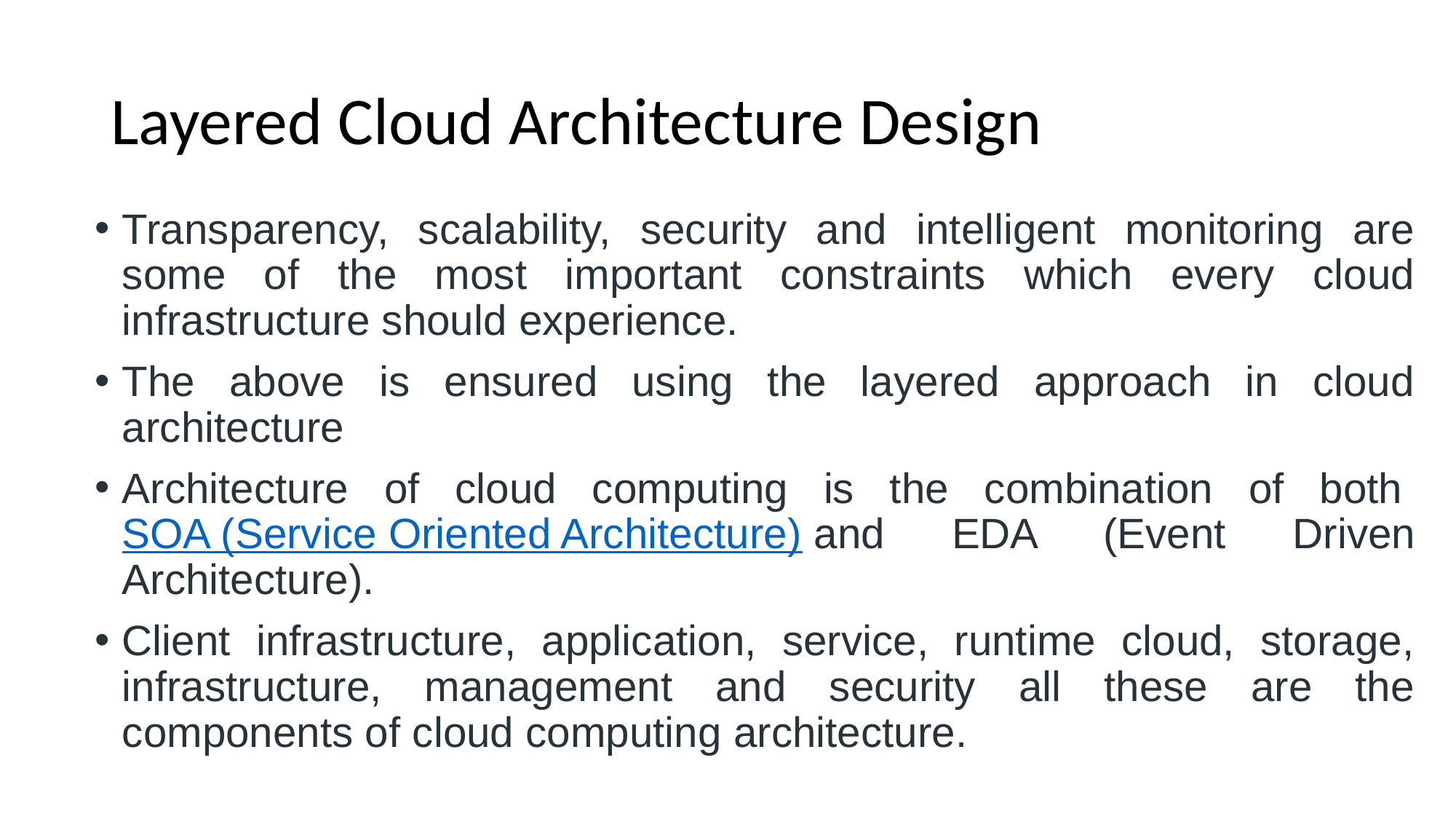

# Layered Cloud Architecture Design
Transparency, scalability, security and intelligent monitoring are some of the most important constraints which every cloud infrastructure should experience.
The above is ensured using the layered approach in cloud architecture
Architecture of cloud computing is the combination of both SOA (Service Oriented Architecture) and EDA (Event Driven Architecture).
Client infrastructure, application, service, runtime cloud, storage, infrastructure, management and security all these are the components of cloud computing architecture.